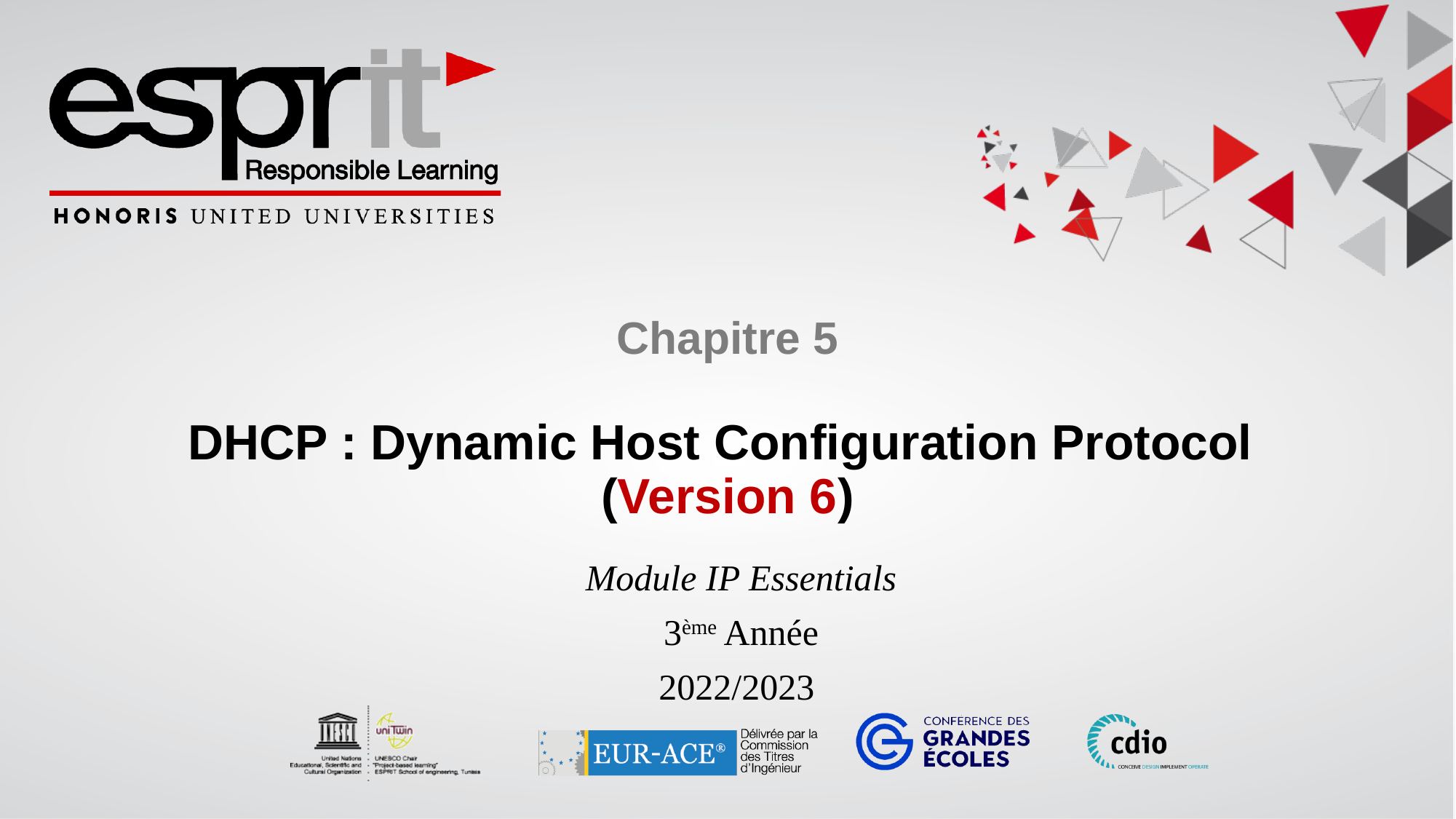

# Chapitre 5 DHCP : Dynamic Host Configuration Protocol (Version 6)
Module IP Essentials
3ème Année
2022/2023